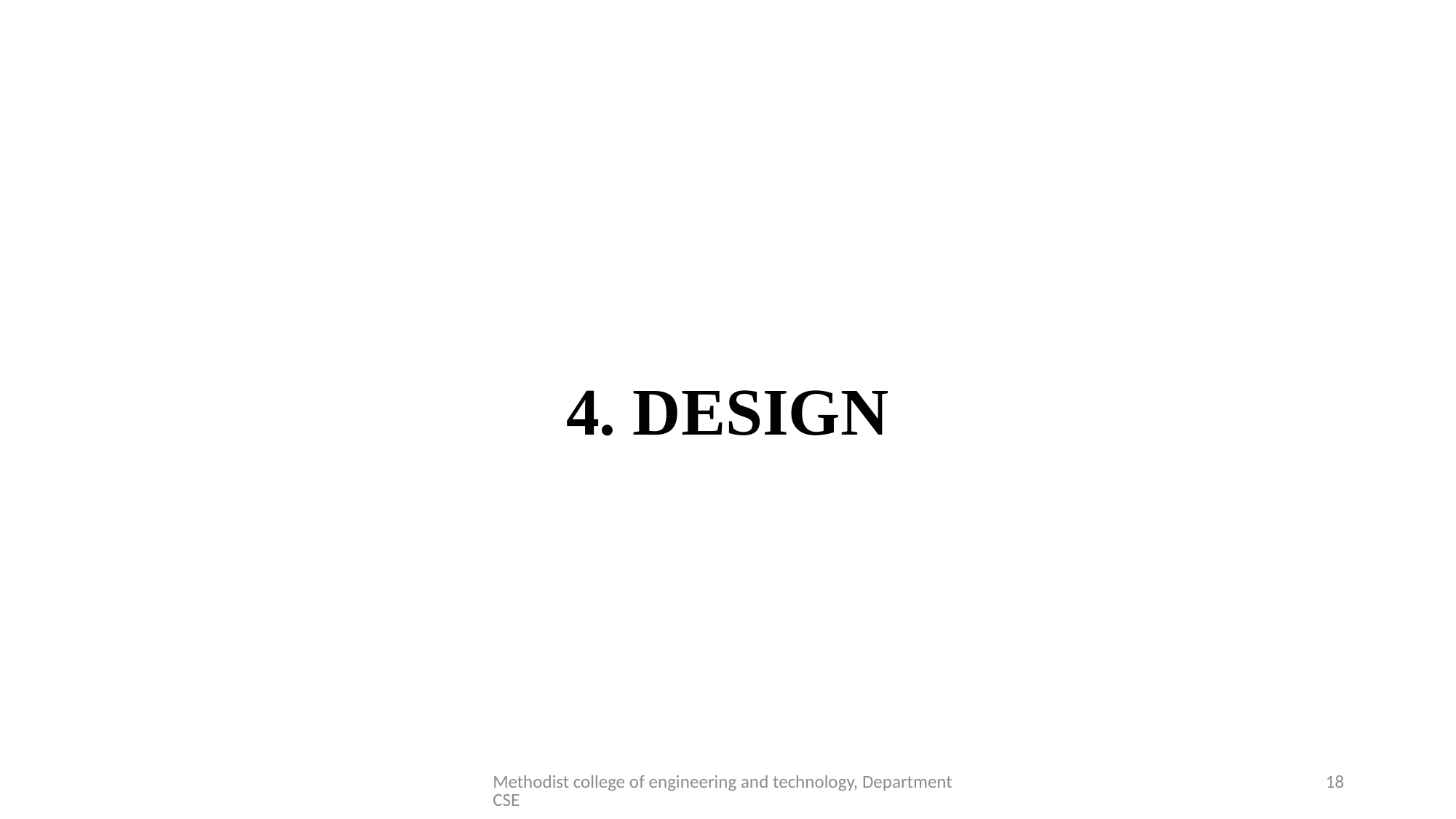

# 4. DESIGN
Methodist college of engineering and technology, Department CSE
18